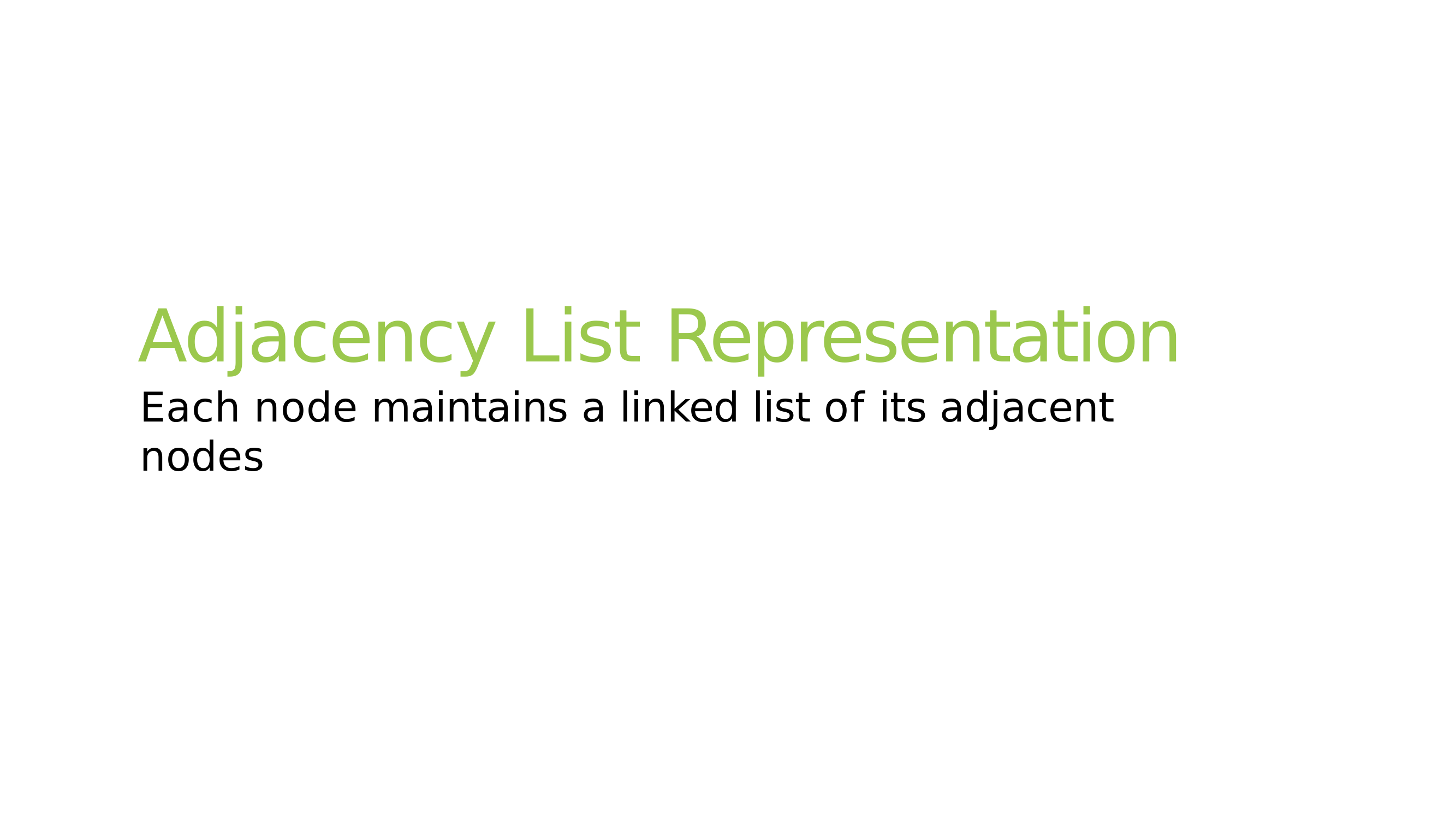

# Adjacency List Representation
Each node maintains a linked list of its adjacent nodes